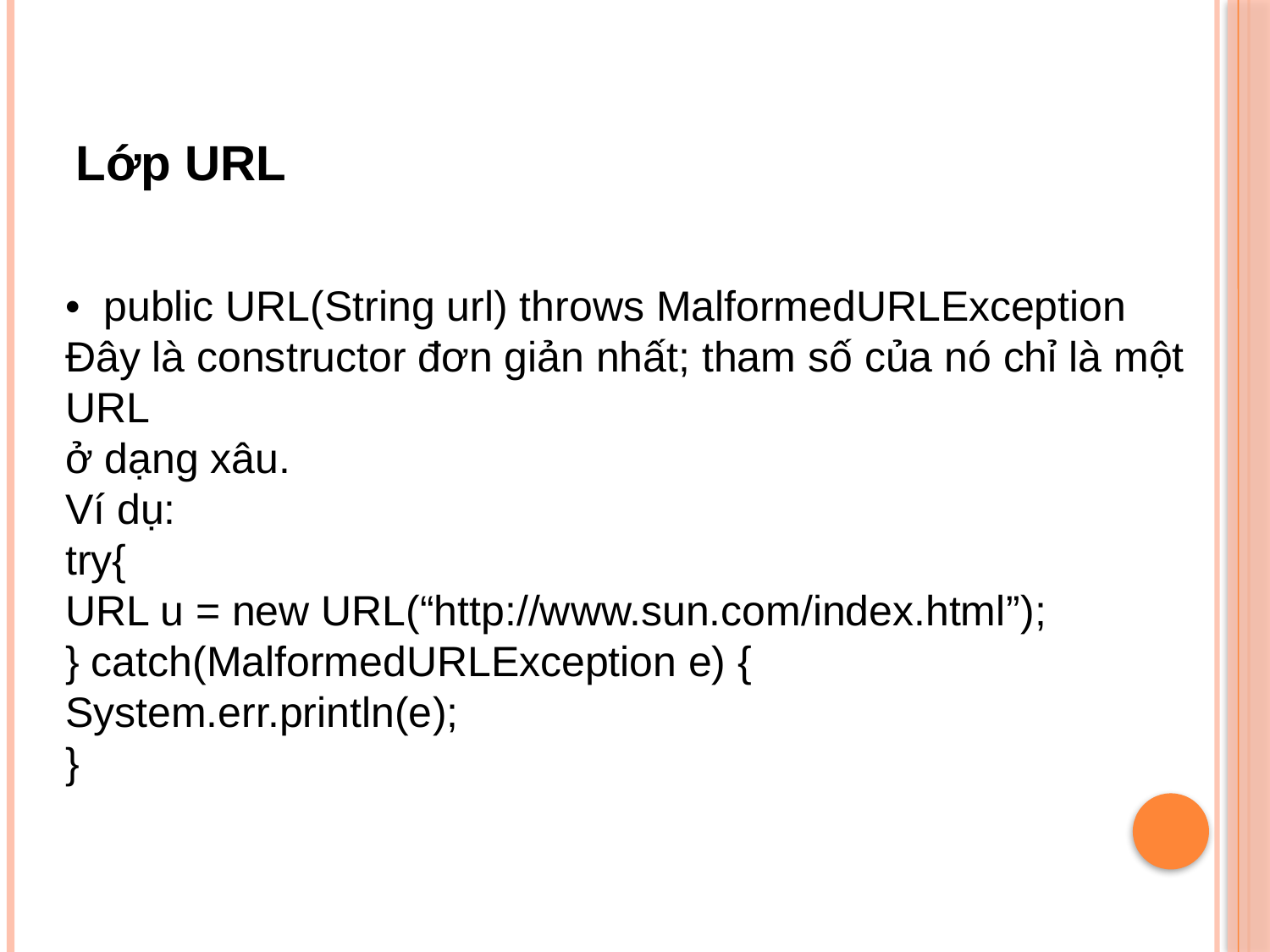

# Lớp URL

•  public URL(String url) throws MalformedURLException
Đây là constructor đơn giản nhất; tham số của nó chỉ là một URL
ở dạng xâu.
Ví dụ:
try{
URL u = new URL(“http://www.sun.com/index.html”);
} catch(MalformedURLException e) {
System.err.println(e);
}